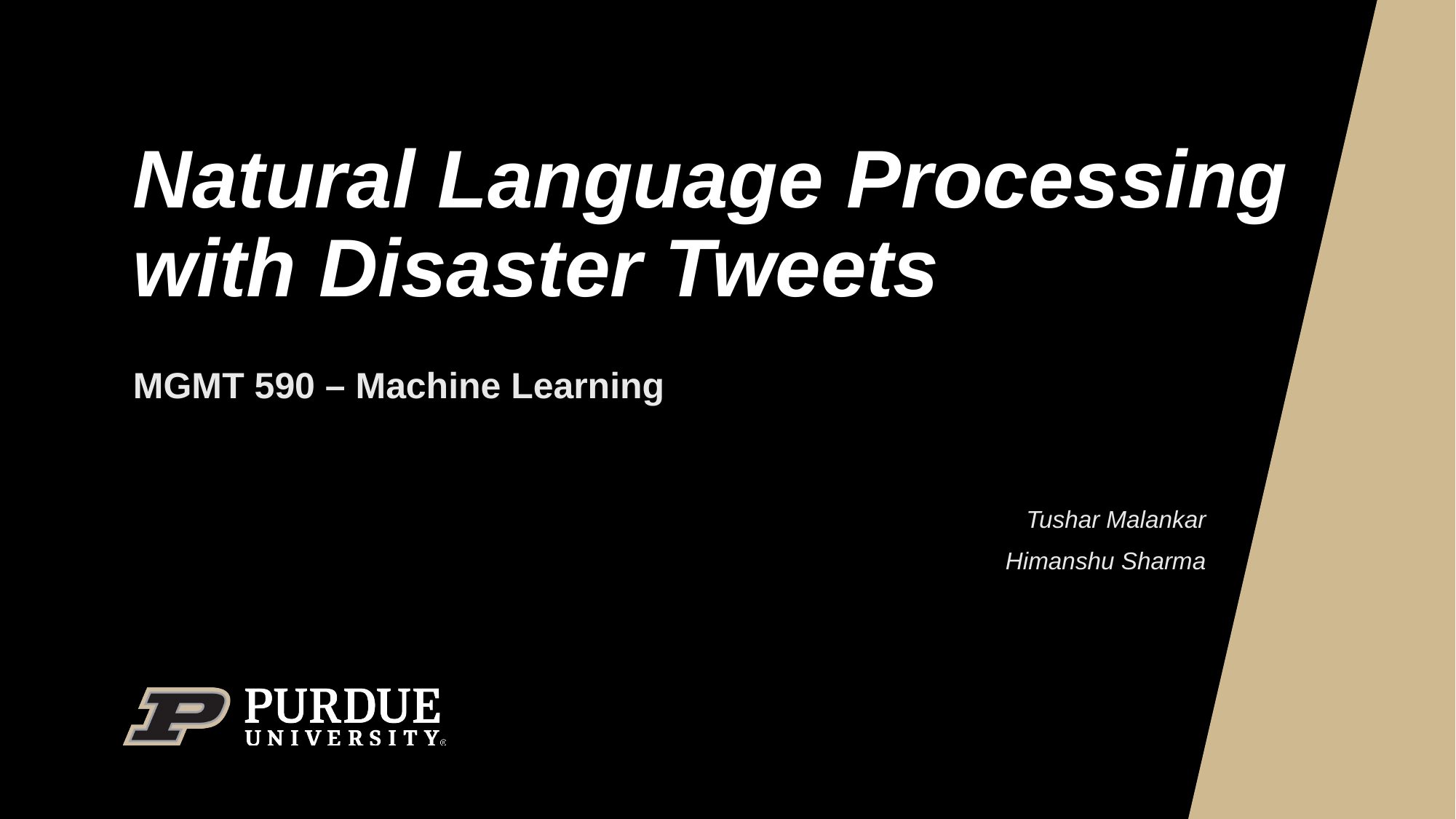

# Natural Language Processing with Disaster Tweets
MGMT 590 – Machine Learning

Tushar Malankar
Himanshu Sharma